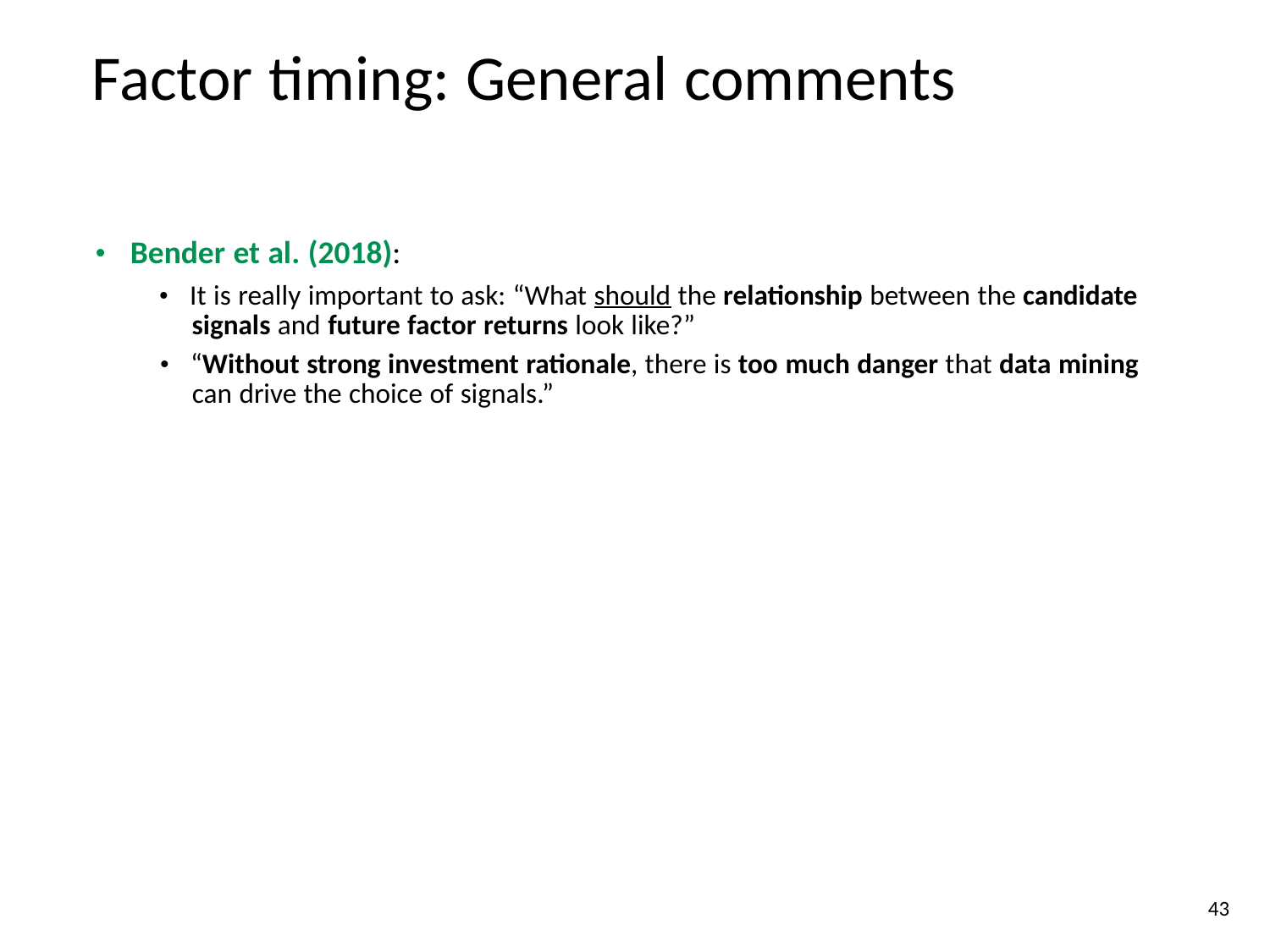

Factor timing: General comments
•   Bender et al. (2018):
•   It is really important to ask: “What should the relationship between the candidate
signals and future factor returns look like?”
•   “Without strong investment rationale, there is too much danger that data mining
can drive the choice of signals.”
43